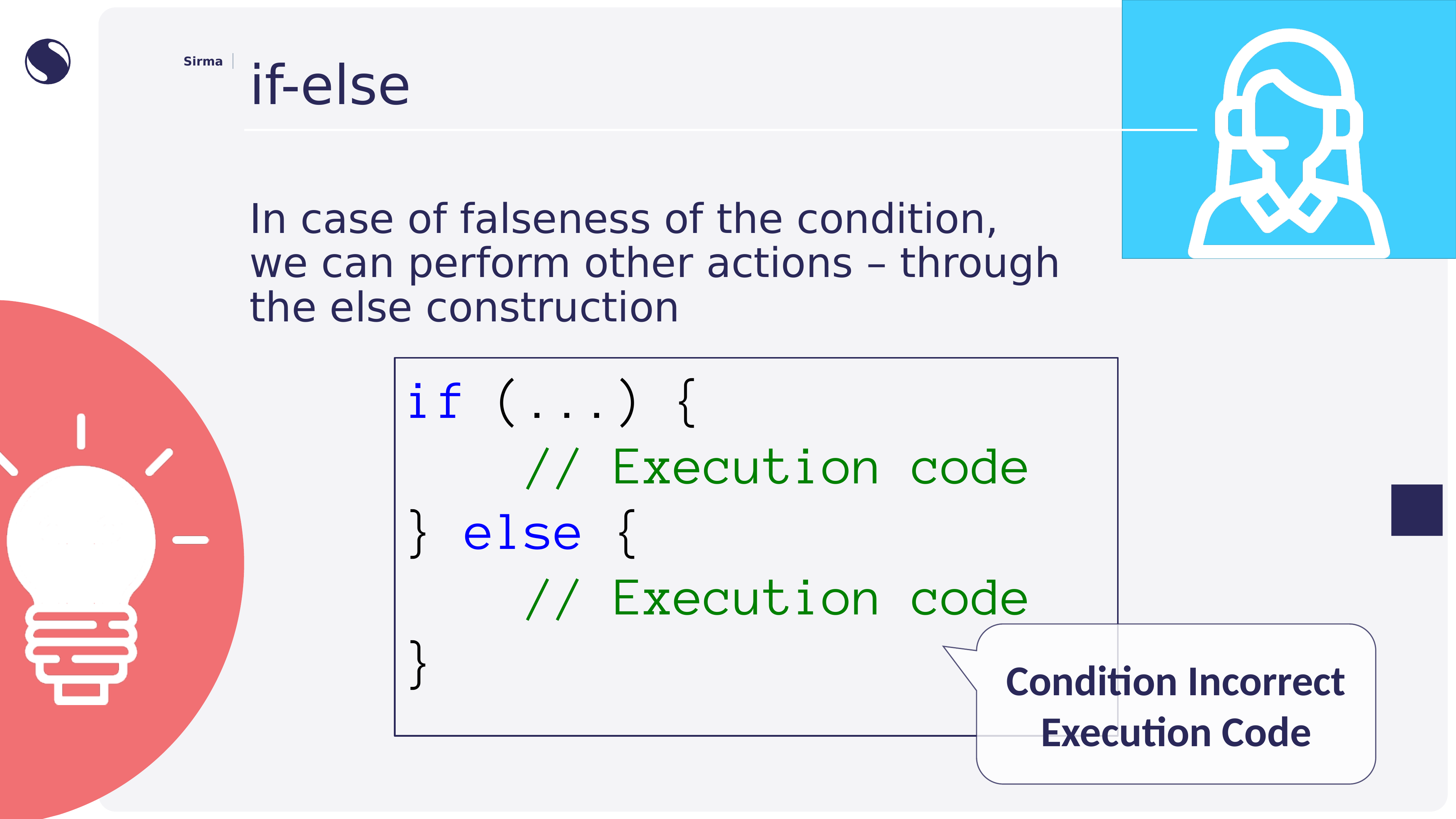

# if-else
In case of falseness of the condition,
we can perform other actions – through the else construction
if (...) {
    // Execution code
} else {
    // Execution code
}
Condition Incorrect
Execution Code